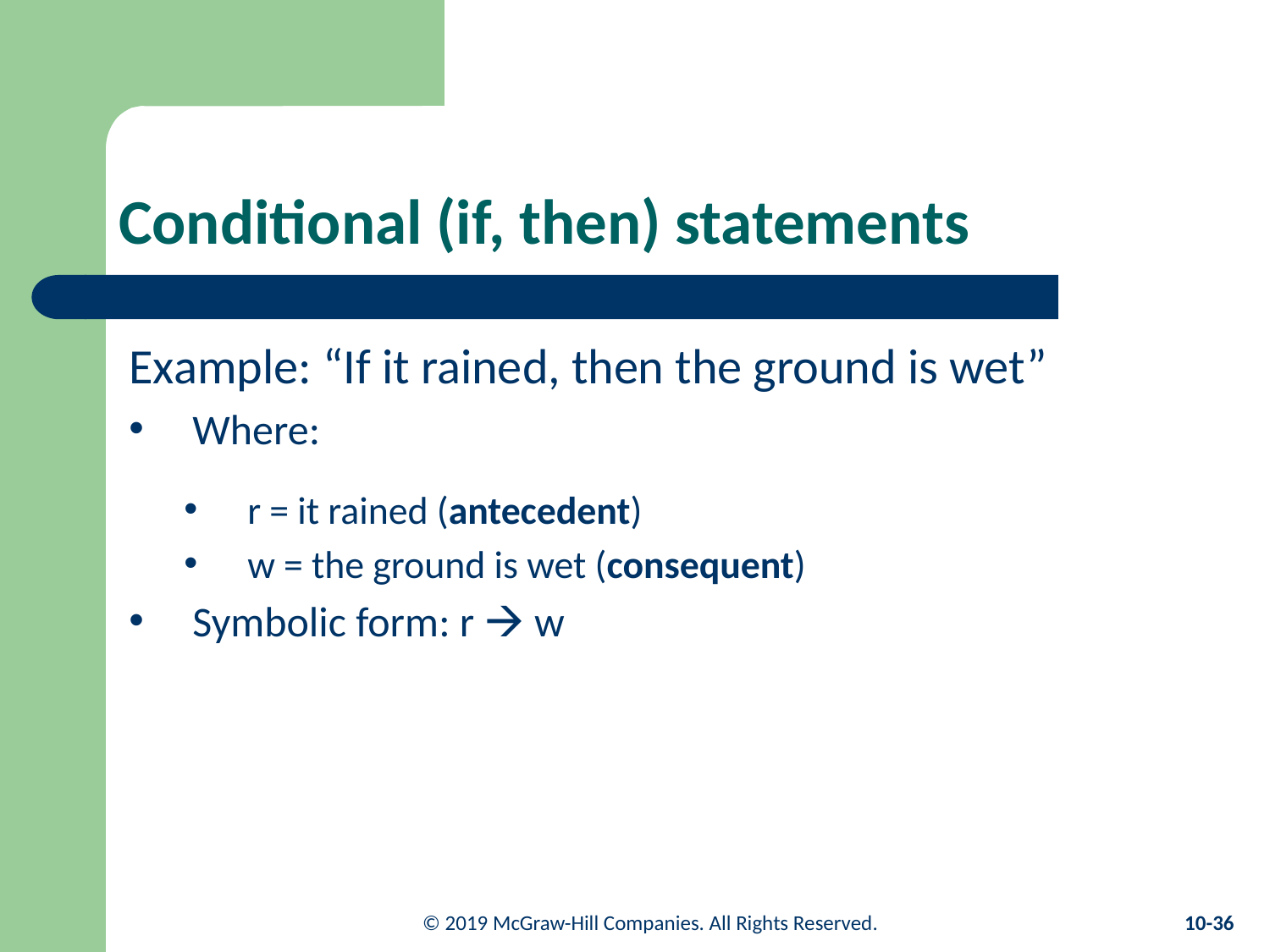

# Conditional (if, then) statements
Example: “If it rained, then the ground is wet”
Where:

r = it rained (antecedent)
w = the ground is wet (consequent)
Symbolic form: r 🡪 w